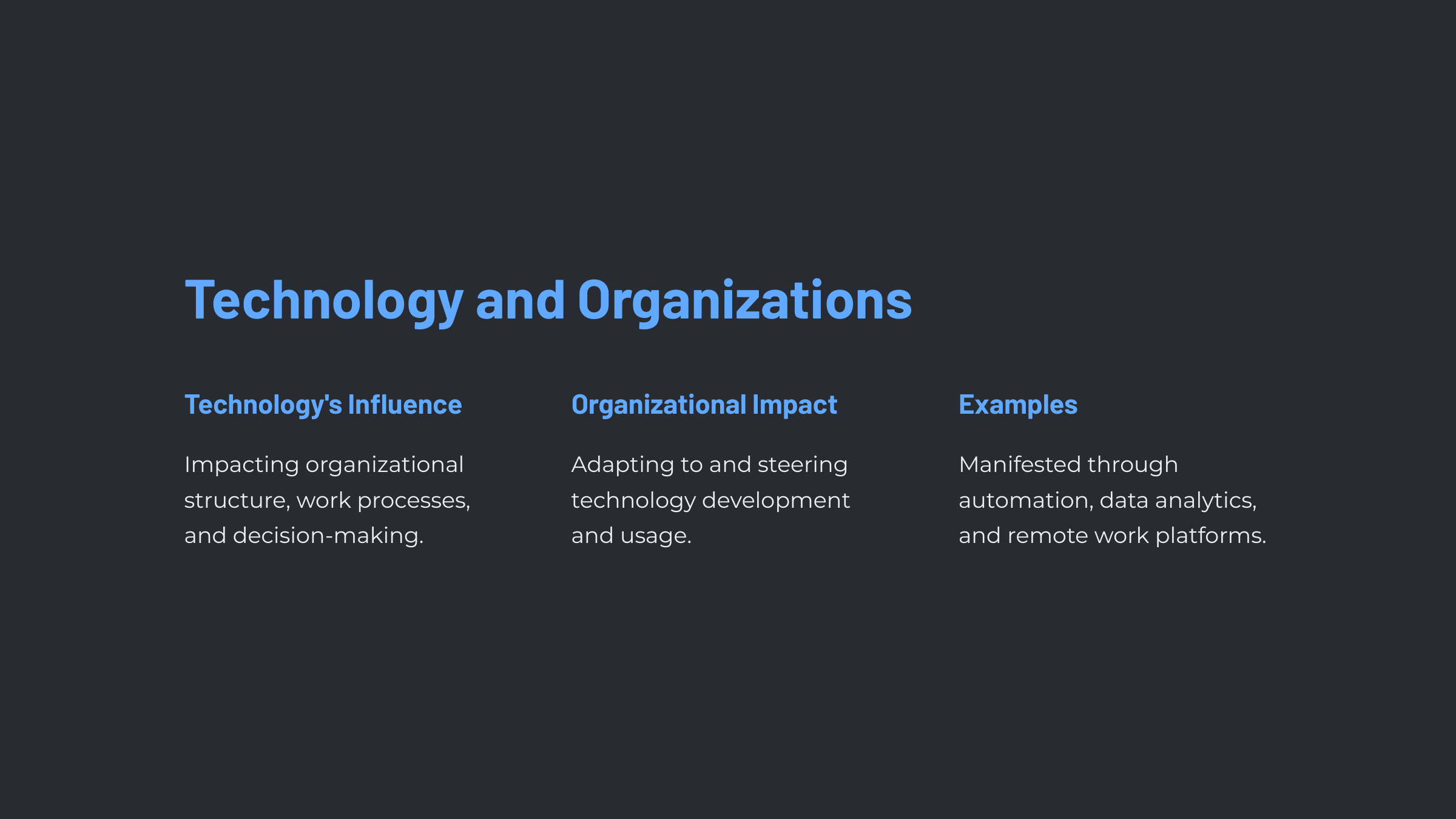

Technology and Organizations
Technology's Influence
Organizational Impact
Examples
Impacting organizational structure, work processes, and decision-making.
Adapting to and steering technology development and usage.
Manifested through automation, data analytics, and remote work platforms.